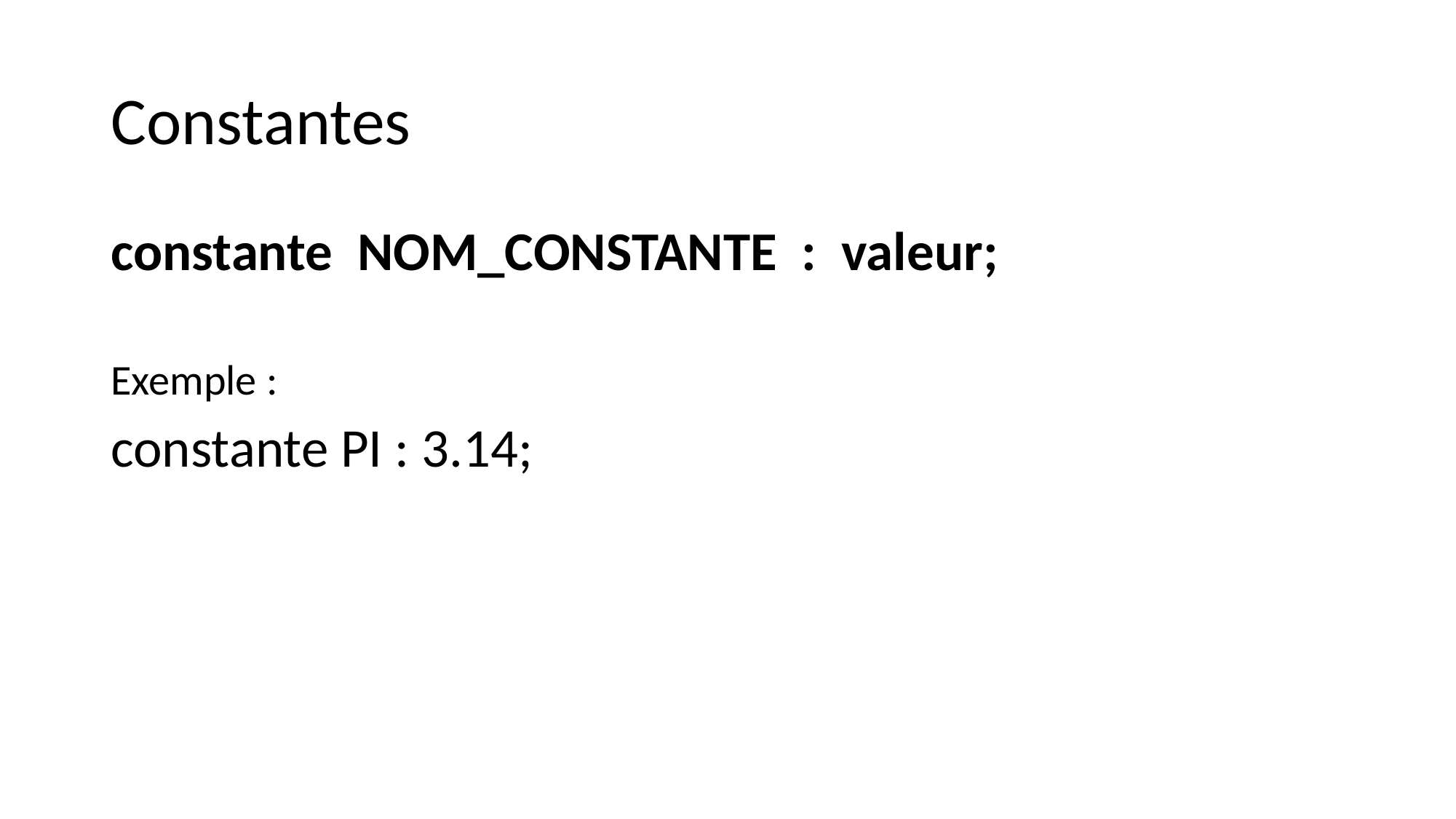

# Constantes
constante  NOM_CONSTANTE  :  valeur;

Exemple :
constante PI : 3.14;